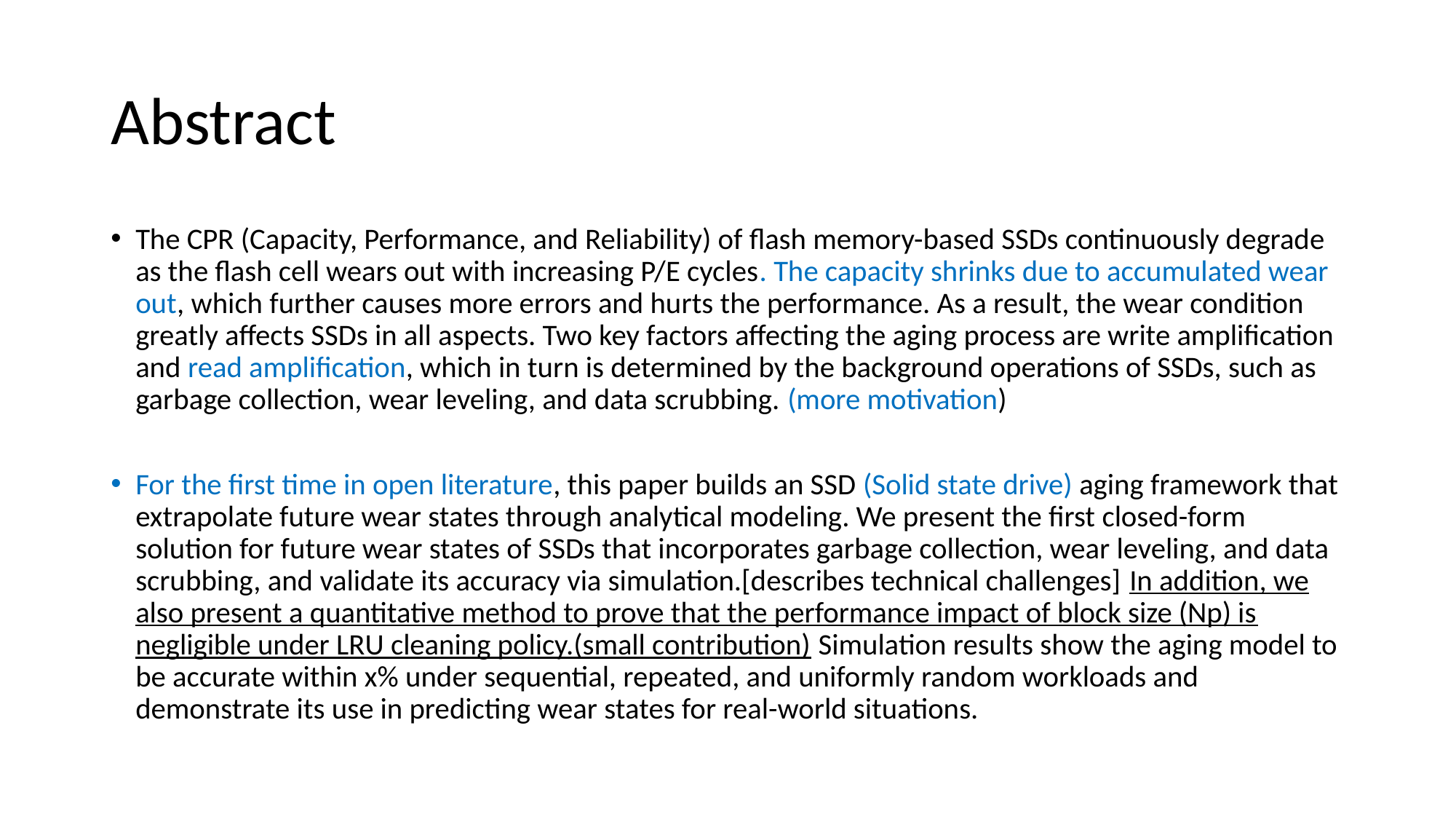

# Abstract
The CPR (Capacity, Performance, and Reliability) of flash memory-based SSDs continuously degrade as the flash cell wears out with increasing P/E cycles. The capacity shrinks due to accumulated wear out, which further causes more errors and hurts the performance. As a result, the wear condition greatly affects SSDs in all aspects. Two key factors affecting the aging process are write amplification and read amplification, which in turn is determined by the background operations of SSDs, such as garbage collection, wear leveling, and data scrubbing. (more motivation)

For the first time in open literature, this paper builds an SSD (Solid state drive) aging framework that extrapolate future wear states through analytical modeling. We present the first closed-form solution for future wear states of SSDs that incorporates garbage collection, wear leveling, and data scrubbing, and validate its accuracy via simulation.[describes technical challenges] In addition, we also present a quantitative method to prove that the performance impact of block size (Np) is negligible under LRU cleaning policy.(small contribution) Simulation results show the aging model to be accurate within x% under sequential, repeated, and uniformly random workloads and demonstrate its use in predicting wear states for real-world situations.